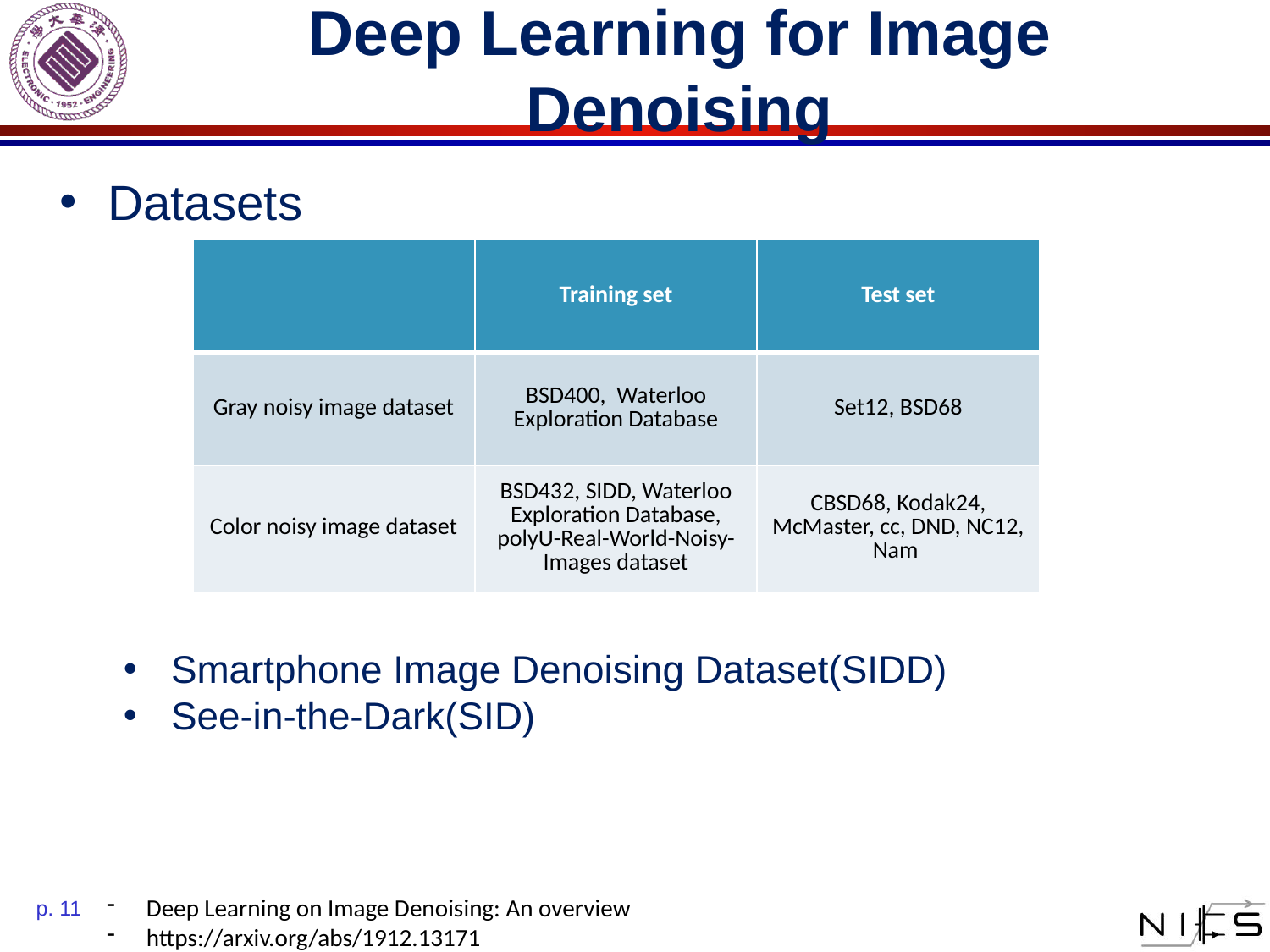

# Deep Learning for Image Denoising
Datasets

Smartphone Image Denoising Dataset(SIDD)
See-in-the-Dark(SID)

|  | Training set | Test set |
| --- | --- | --- |
| Gray noisy image dataset | BSD400, Waterloo Exploration Database | Set12, BSD68 |
| Color noisy image dataset | BSD432, SIDD, Waterloo Exploration Database, polyU-Real-World-Noisy-Images dataset | CBSD68, Kodak24, McMaster, cc, DND, NC12, Nam |
Deep Learning on Image Denoising: An overview
https://arxiv.org/abs/1912.13171
p. 11